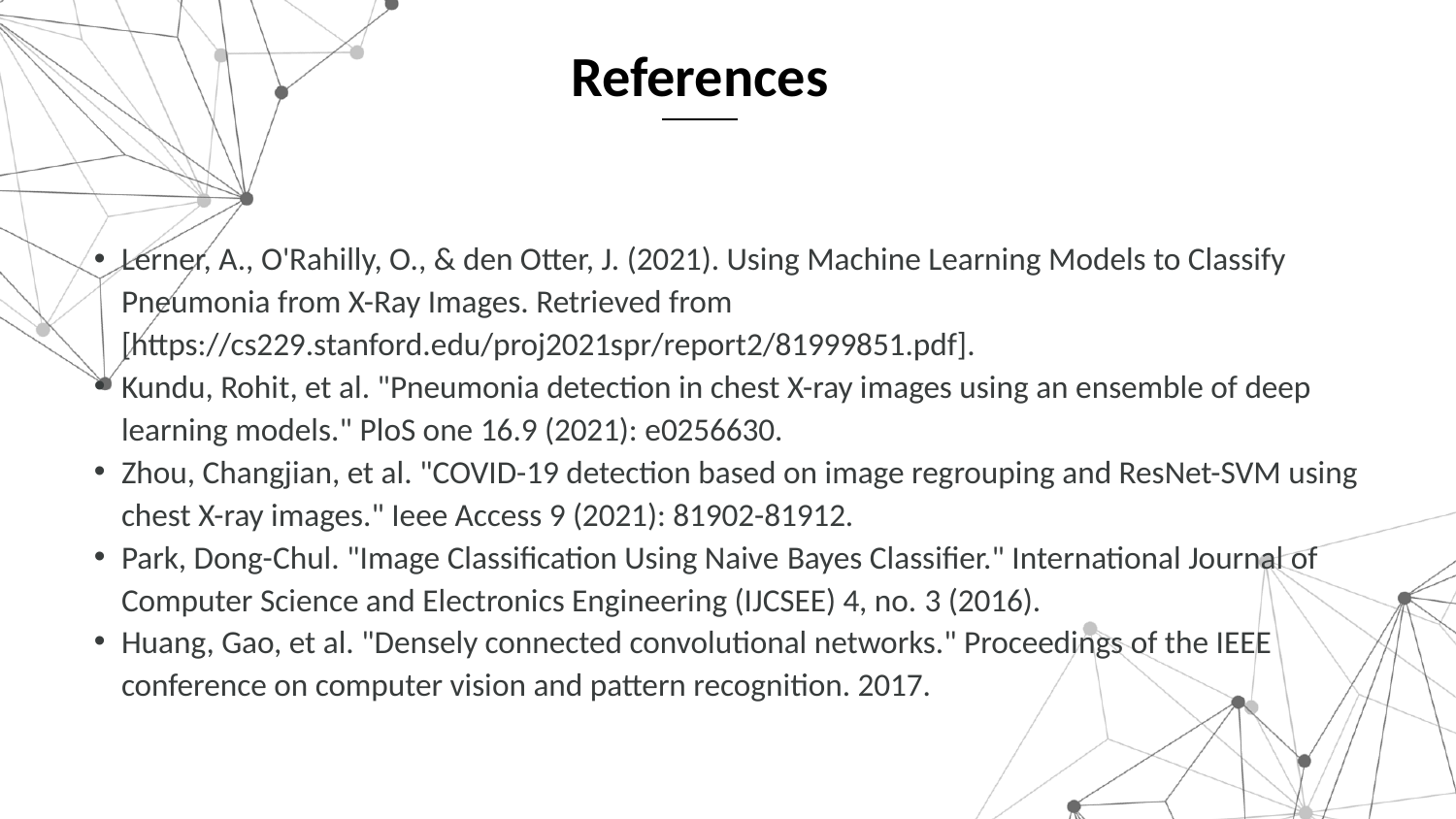

References

Lerner, A., O'Rahilly, O., & den Otter, J. (2021). Using Machine Learning Models to Classify Pneumonia from X-Ray Images. Retrieved from [https://cs229.stanford.edu/proj2021spr/report2/81999851.pdf].
Kundu, Rohit, et al. "Pneumonia detection in chest X-ray images using an ensemble of deep learning models." PloS one 16.9 (2021): e0256630.
Zhou, Changjian, et al. "COVID-19 detection based on image regrouping and ResNet-SVM using chest X-ray images." Ieee Access 9 (2021): 81902-81912.
Park, Dong-Chul. "Image Classification Using Naive Bayes Classifier." International Journal of Computer Science and Electronics Engineering (IJCSEE) 4, no. 3 (2016).
Huang, Gao, et al. "Densely connected convolutional networks." Proceedings of the IEEE conference on computer vision and pattern recognition. 2017.